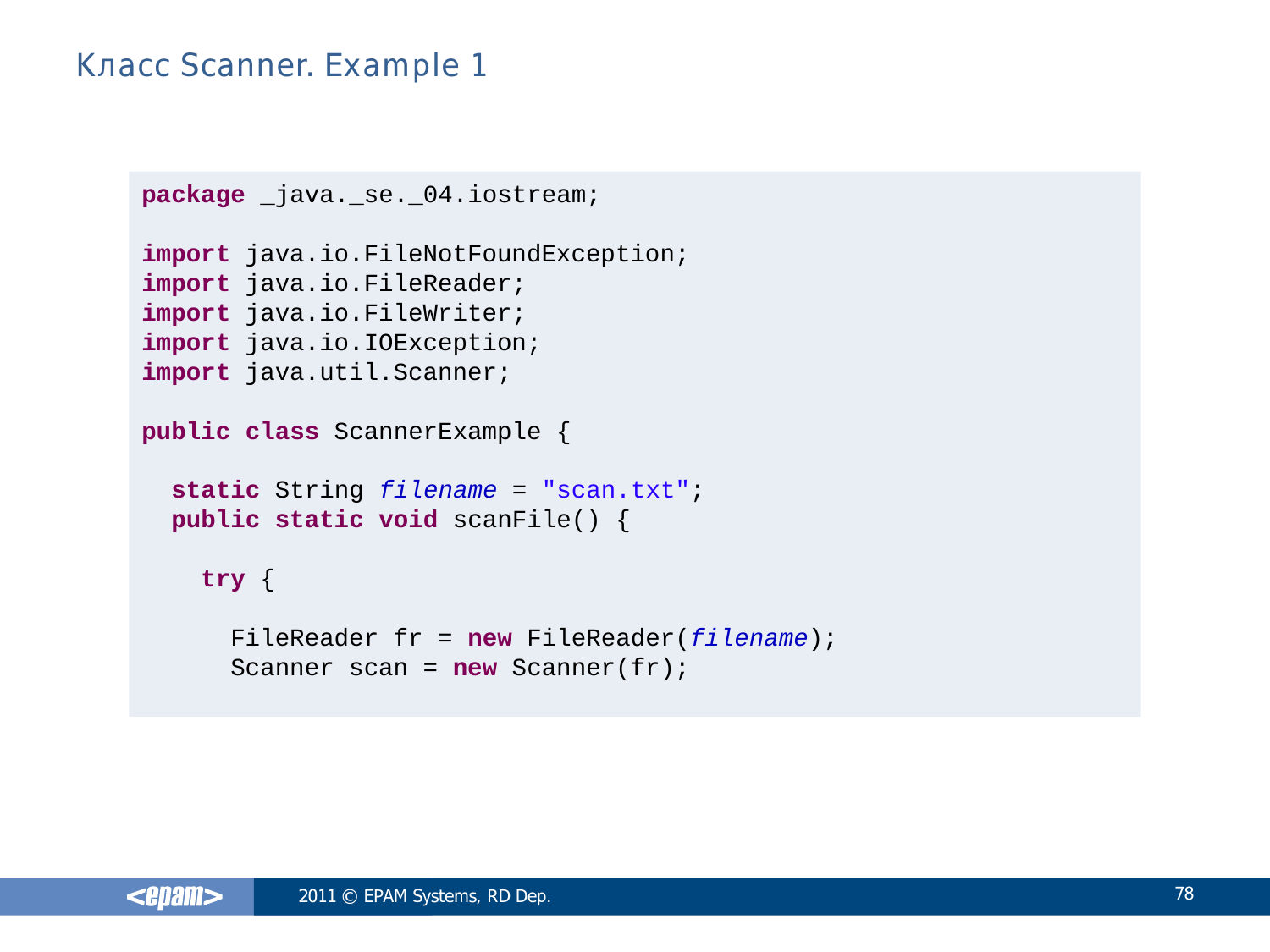

# Класс Scanner. Example 1
package _java._se._04.iostream;

import java.io.FileNotFoundException;
import java.io.FileReader;
import java.io.FileWriter;
import java.io.IOException;
import java.util.Scanner;

public class ScannerExample {

  static String filename = "scan.txt";
  public static void scanFile() {

    try {

      FileReader fr = new FileReader(filename);
      Scanner scan = new Scanner(fr);

78
2011 © EPAM Systems, RD Dep.